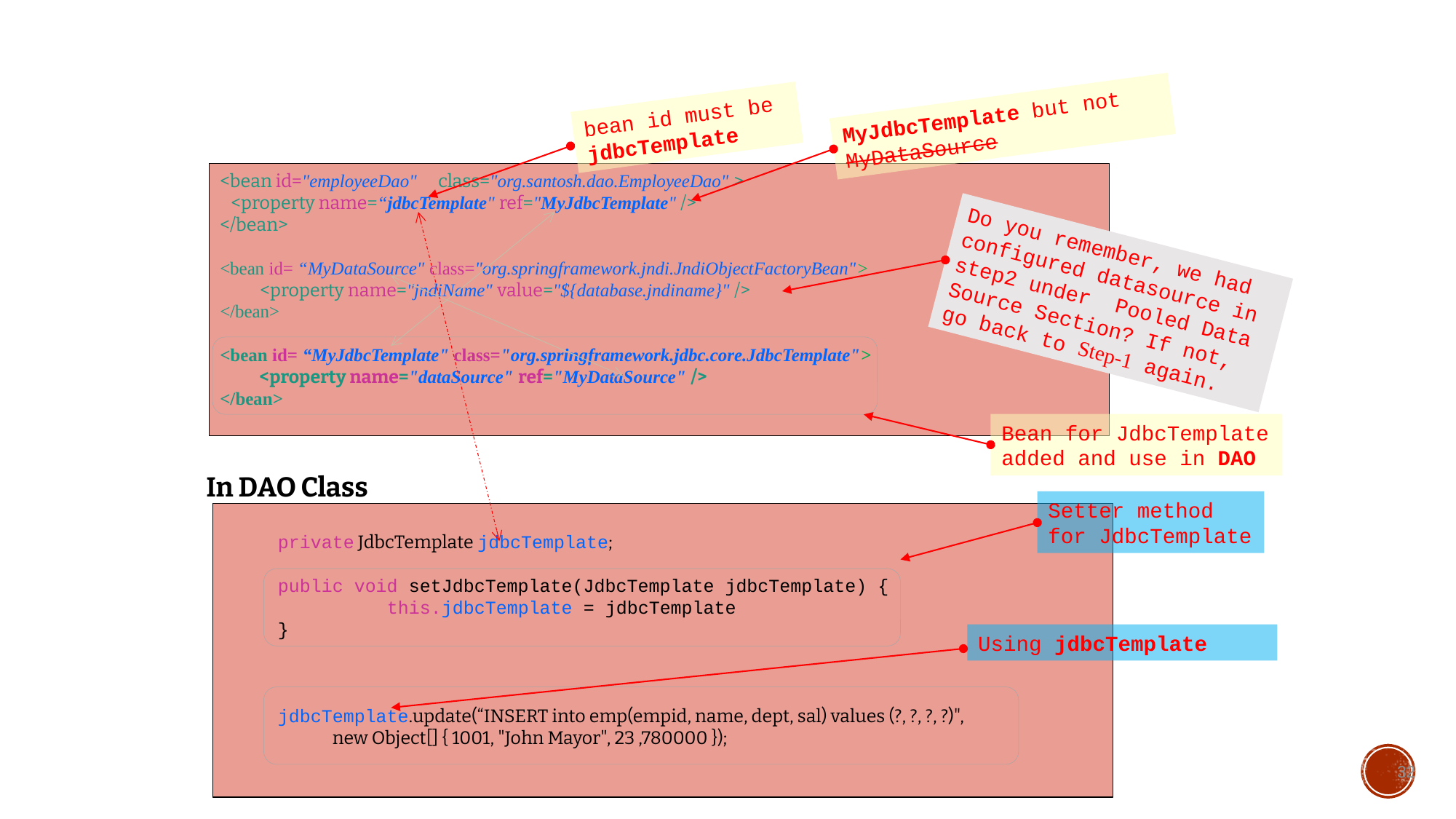

MyJdbcTemplate but not MyDataSource
bean id must be jdbcTemplate
<bean id="employeeDao" 	class="org.santosh.dao.EmployeeDao" >
   <property name=“jdbcTemplate" ref="MyJdbcTemplate" />
</bean>

<bean id= “MyDataSource" class="org.springframework.jndi.JndiObjectFactoryBean">
         <property name="jndiName" value="${database.jndiname}" />
</bean>

<bean id= “MyJdbcTemplate" class="org.springframework.jdbc.core.JdbcTemplate">
         <property name="dataSource" ref="MyDataSource" />
</bean>

Do you remember, we had configured datasource in step2 under  Pooled Data Source Section? If not, go back to Step-1 again.

Bean for JdbcTemplate added and use in DAO
In DAO Class
Setter method for JdbcTemplate

private JdbcTemplate jdbcTemplate;

public void setJdbcTemplate(JdbcTemplate jdbcTemplate) {
	this.jdbcTemplate = jdbcTemplate
}

jdbcTemplate.update(“INSERT into emp(empid, name, dept, sal) values (?, ?, ?, ?)",
new Object[] { 1001, "John Mayor", 23 ,780000 });

Using jdbcTemplate

32